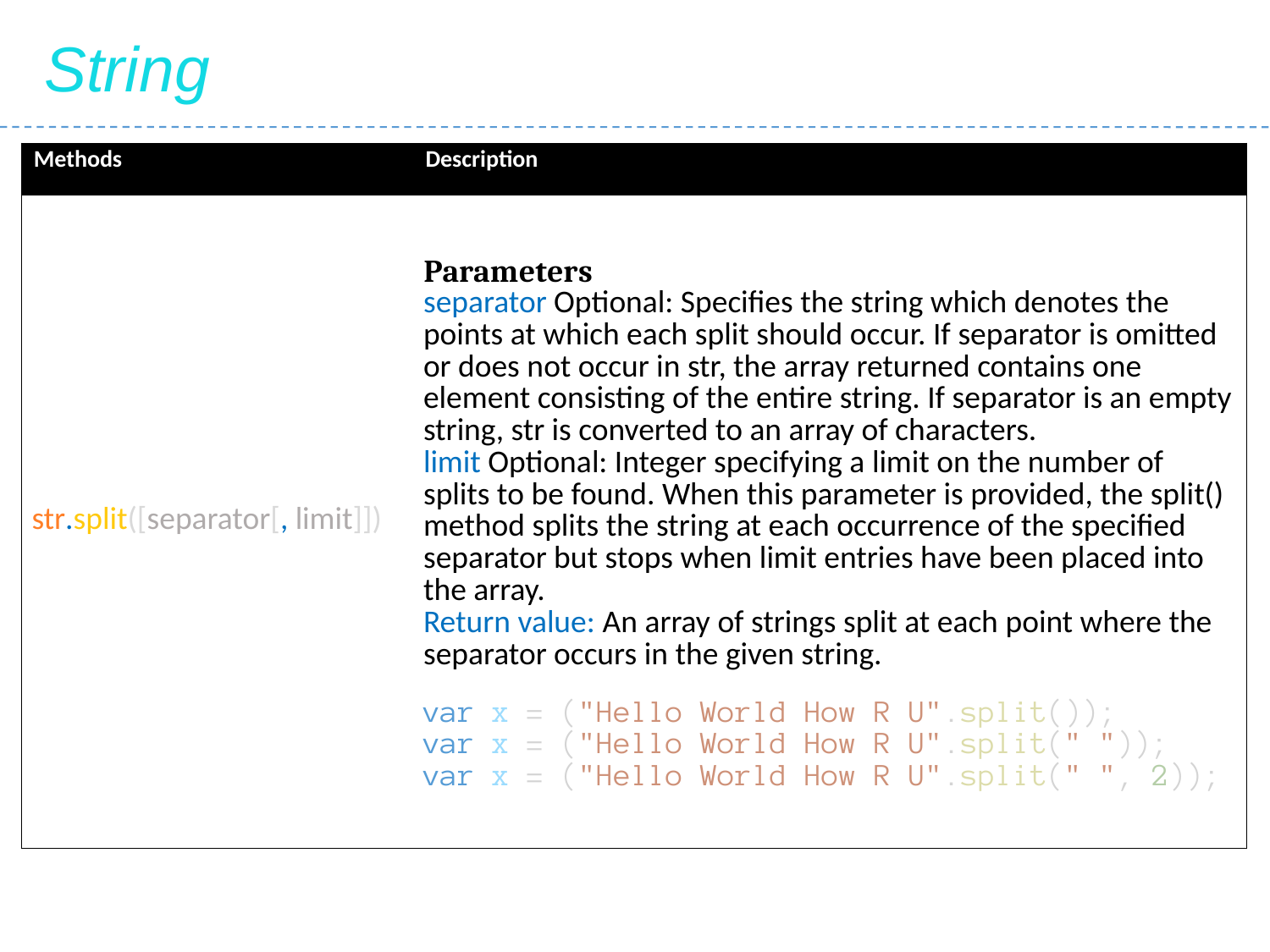

String
| Methods | Description |
| --- | --- |
| str.split([separator[, limit]]) | Parameters separator Optional: Specifies the string which denotes the points at which each split should occur. If separator is omitted or does not occur in str, the array returned contains one element consisting of the entire string. If separator is an empty string, str is converted to an array of characters. limit Optional: Integer specifying a limit on the number of splits to be found. When this parameter is provided, the split() method splits the string at each occurrence of the specified separator but stops when limit entries have been placed into the array. Return value: An array of strings split at each point where the separator occurs in the given string. var x = ("Hello World How R U".split()); var x = ("Hello World How R U".split(" ")); var x = ("Hello World How R U".split(" ", 2)); |